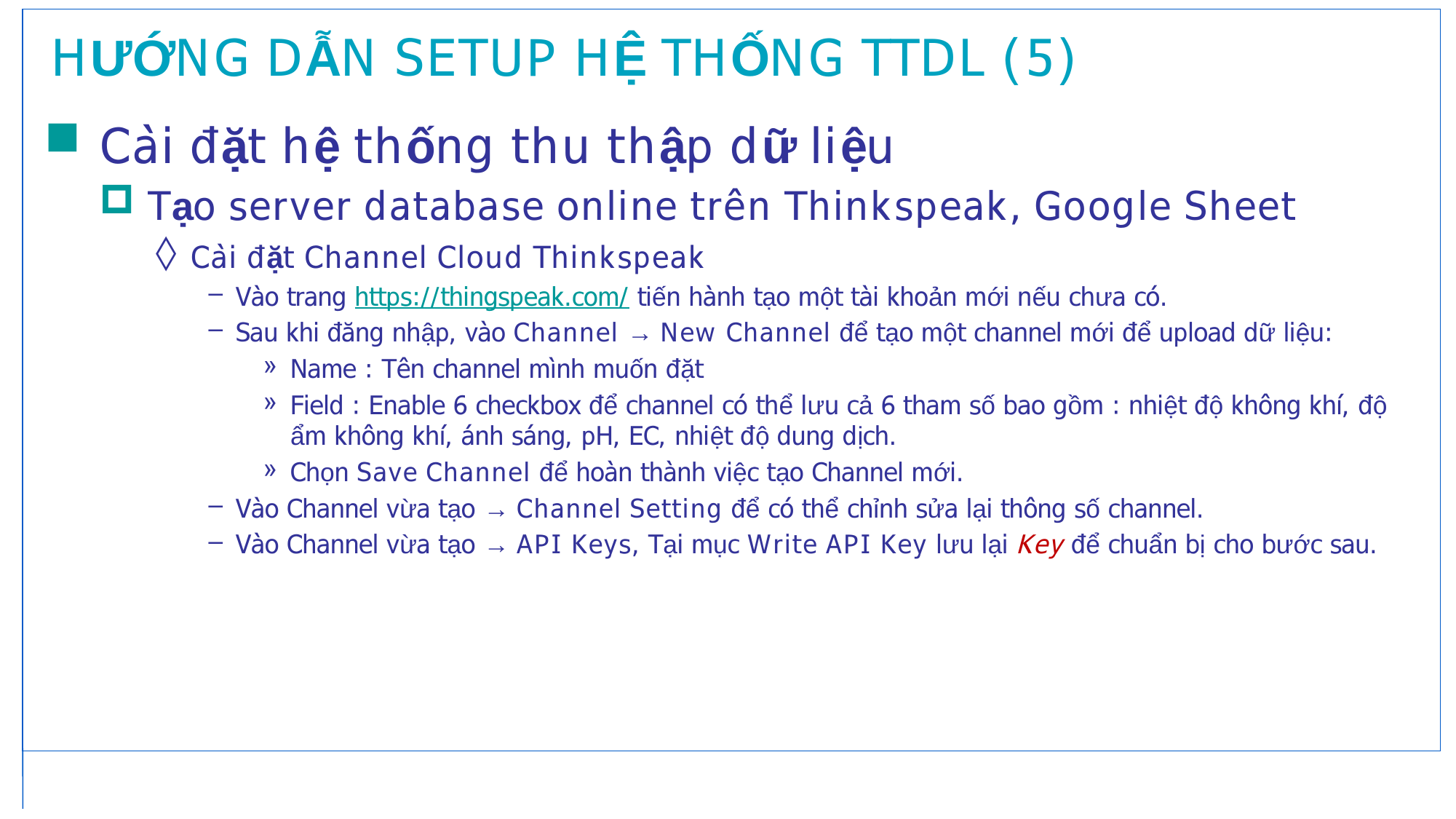

# HƯỚNG DẪN SETUP HỆ THỐNG TTDL (5)
 Cài đặt hệ thống thu thập dữ liệu
 Tạo server database online trên Thinkspeak, Google Sheet
 Cài đặt Channel Cloud Thinkspeak
Vào trang https://thingspeak.com/ tiến hành tạo một tài khoản mới nếu chưa có.
Sau khi đăng nhập, vào Channel → New Channel để tạo một channel mới để upload dữ liệu:
Name : Tên channel mình muốn đặt
Field : Enable 6 checkbox để channel có thể lưu cả 6 tham số bao gồm : nhiệt độ không khí, độ ẩm không khí, ánh sáng, pH, EC, nhiệt độ dung dịch.
Chọn Save Channel để hoàn thành việc tạo Channel mới.
Vào Channel vừa tạo → Channel Setting để có thể chỉnh sửa lại thông số channel.
Vào Channel vừa tạo → API Keys, Tại mục Write API Key lưu lại Key để chuẩn bị cho bước sau.